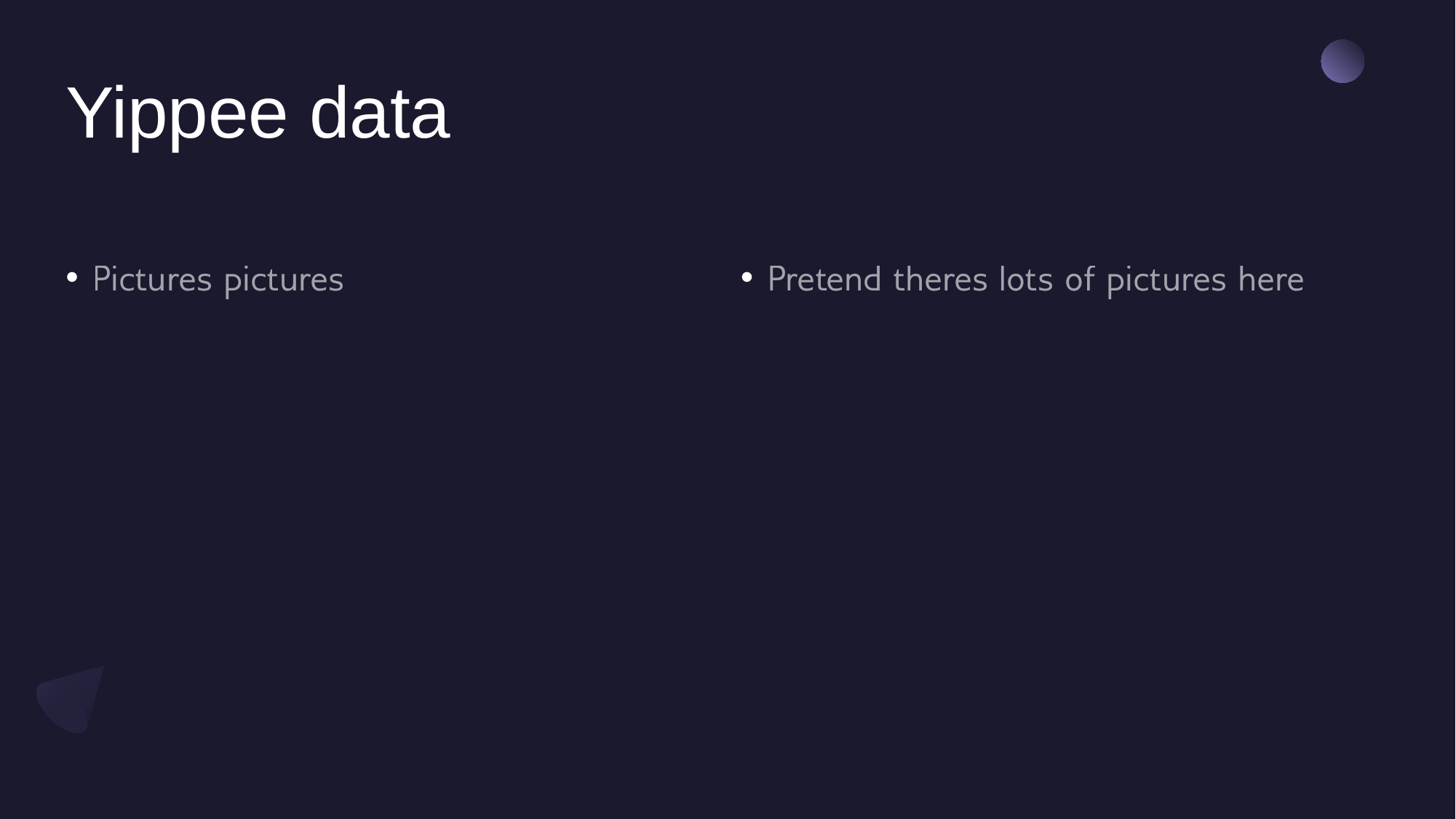

# Yippee data
Pictures pictures
Pretend theres lots of pictures here